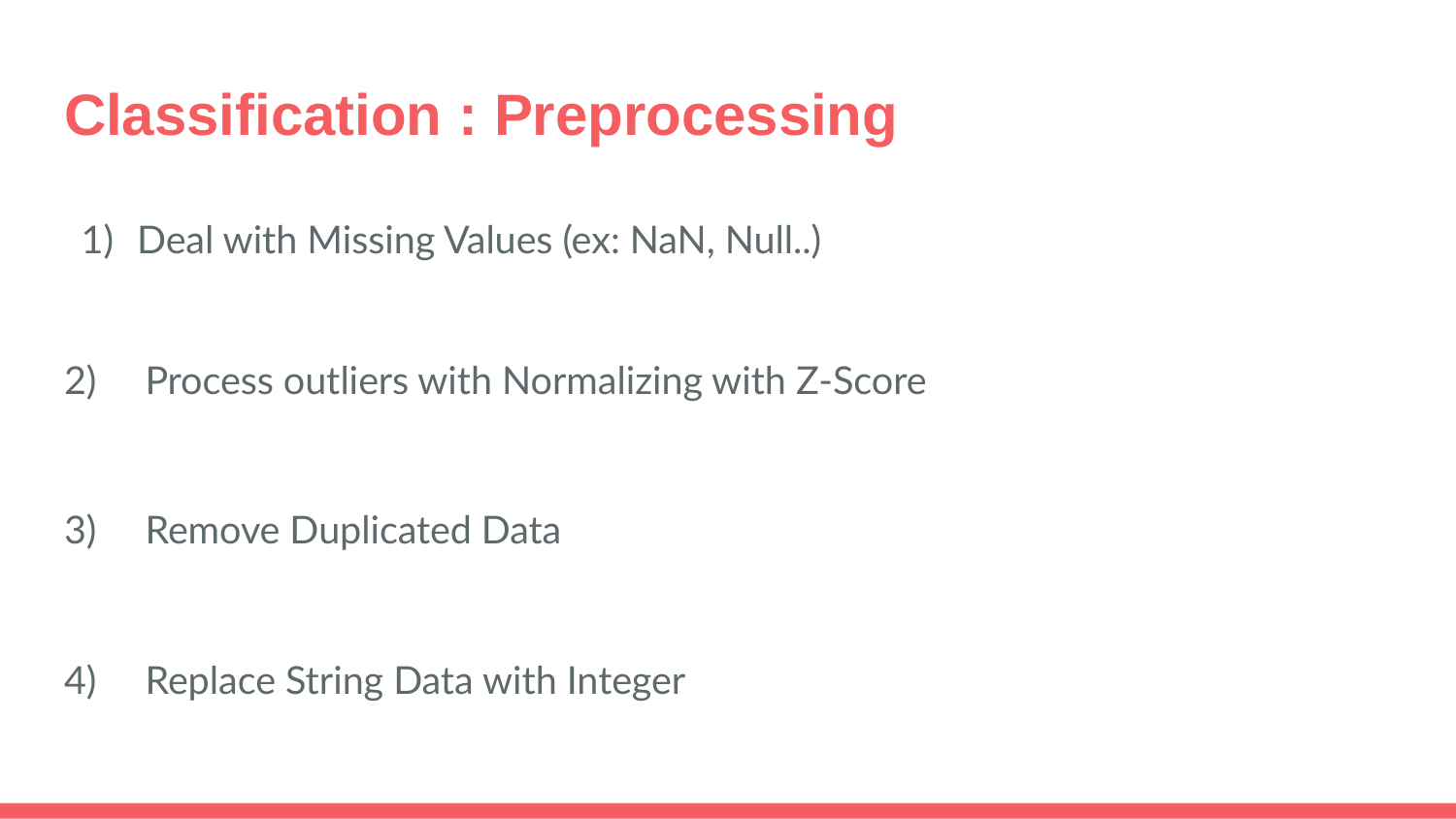

# Classification : Preprocessing
Deal with Missing Values (ex: NaN, Null..)
2)     Process outliers with Normalizing with Z-Score
3)     Remove Duplicated Data
4)     Replace String Data with Integer